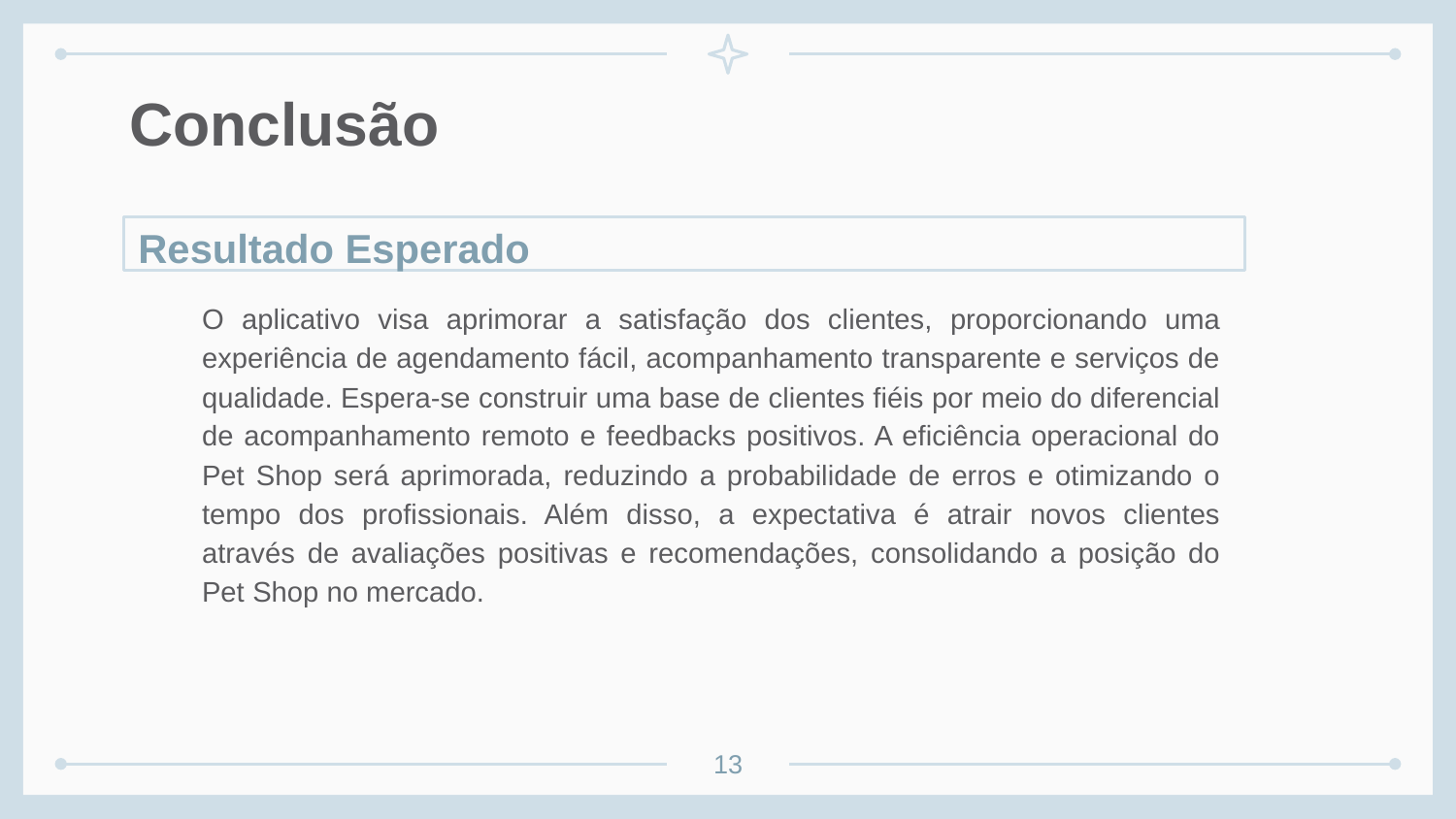

# Conclusão
Resultado Esperado
	O aplicativo visa aprimorar a satisfação dos clientes, proporcionando uma experiência de agendamento fácil, acompanhamento transparente e serviços de qualidade. Espera-se construir uma base de clientes fiéis por meio do diferencial de acompanhamento remoto e feedbacks positivos. A eficiência operacional do Pet Shop será aprimorada, reduzindo a probabilidade de erros e otimizando o tempo dos profissionais. Além disso, a expectativa é atrair novos clientes através de avaliações positivas e recomendações, consolidando a posição do Pet Shop no mercado.
13